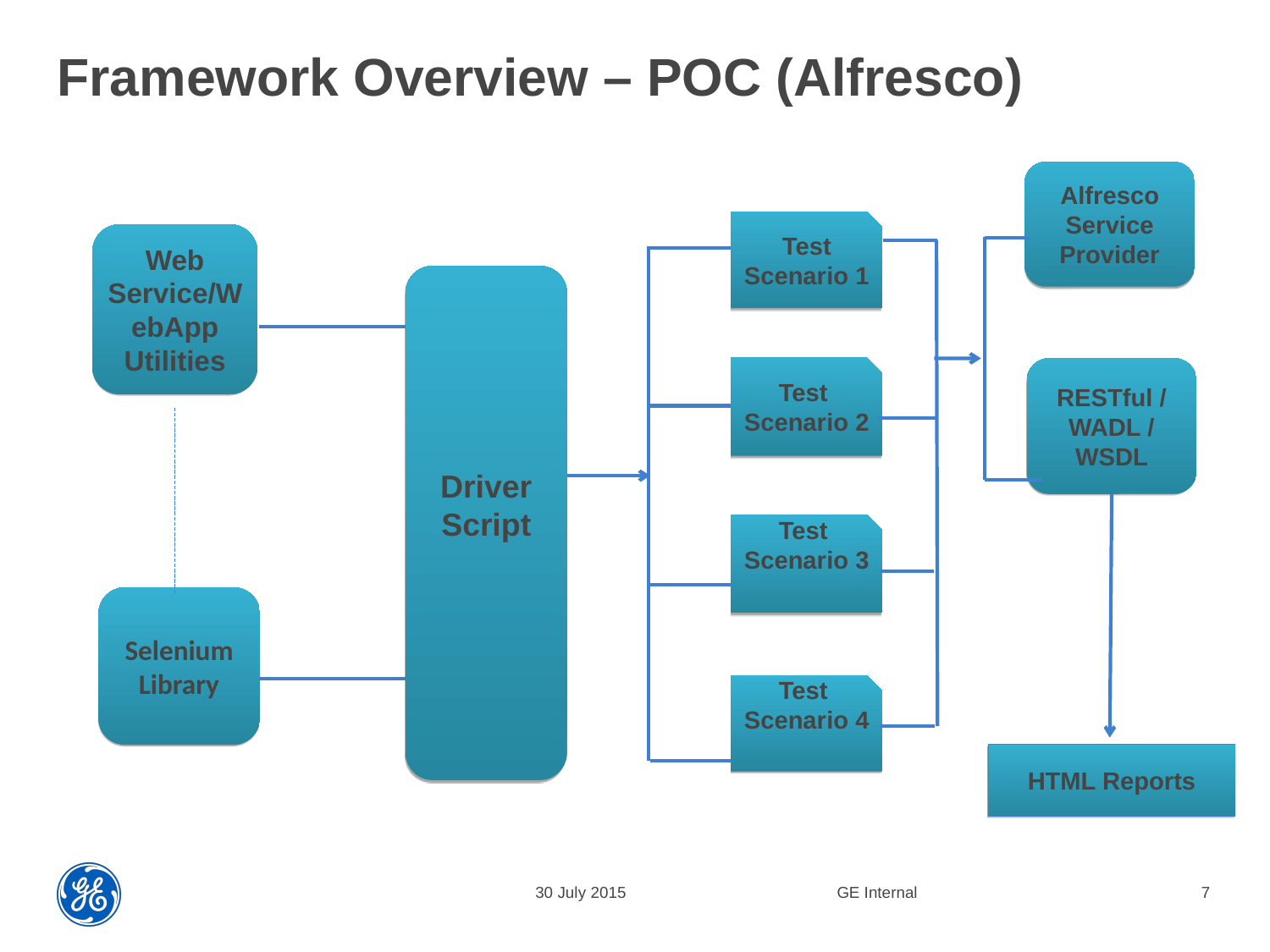

# Framework Overview – POC (Alfresco)

Alfresco Service Provider
Test Scenario 1
Web Service/WebApp Utilities
Driver Script

Test  Scenario 2
RESTful / WADL / WSDL
Test  Scenario 3

Selenium Library
Test  Scenario 4

HTML Reports
30 July 2015
GE Internal
7